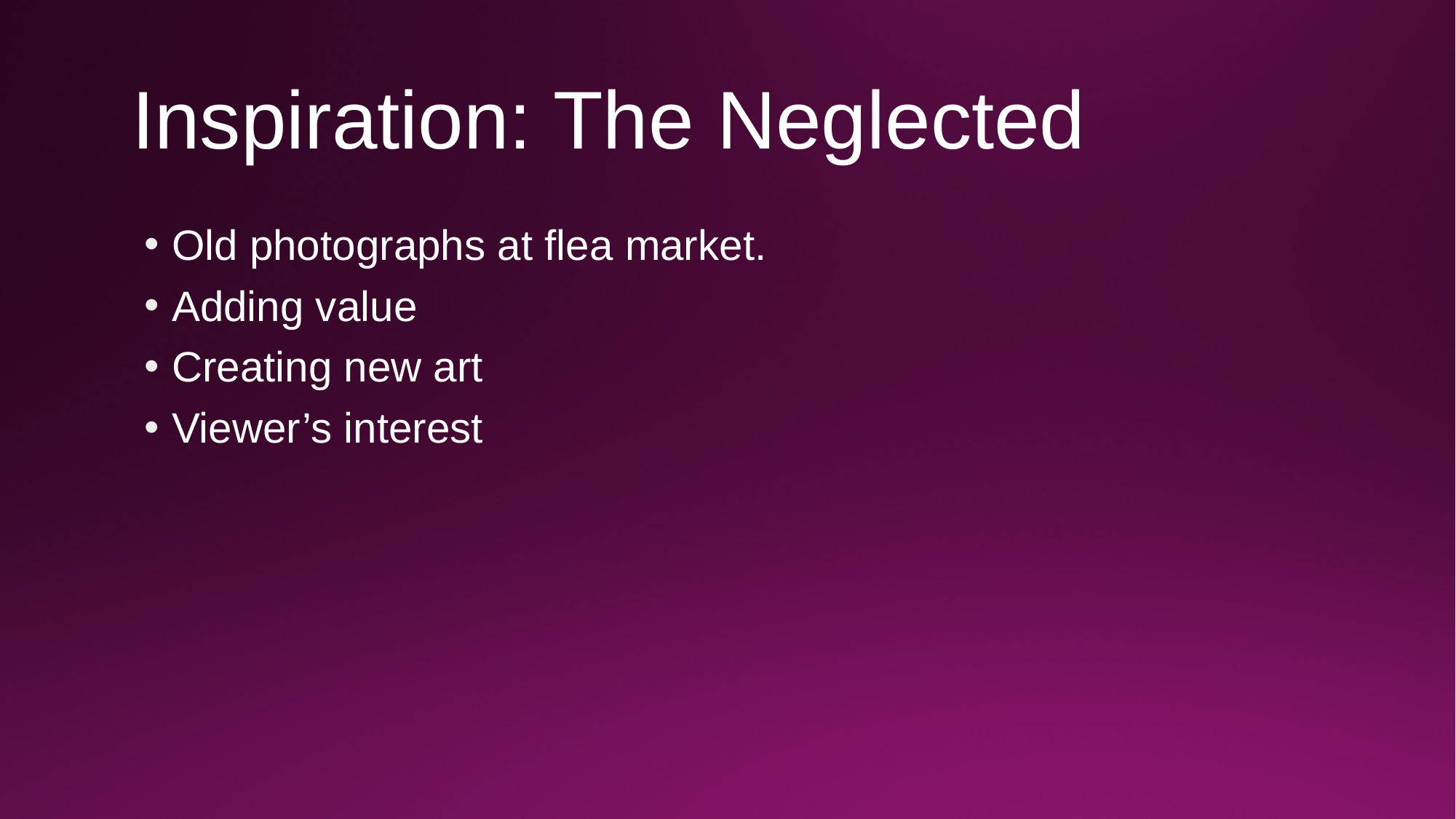

# Inspiration: The Neglected
Old photographs at flea market.
Adding value
Creating new art
Viewer’s interest